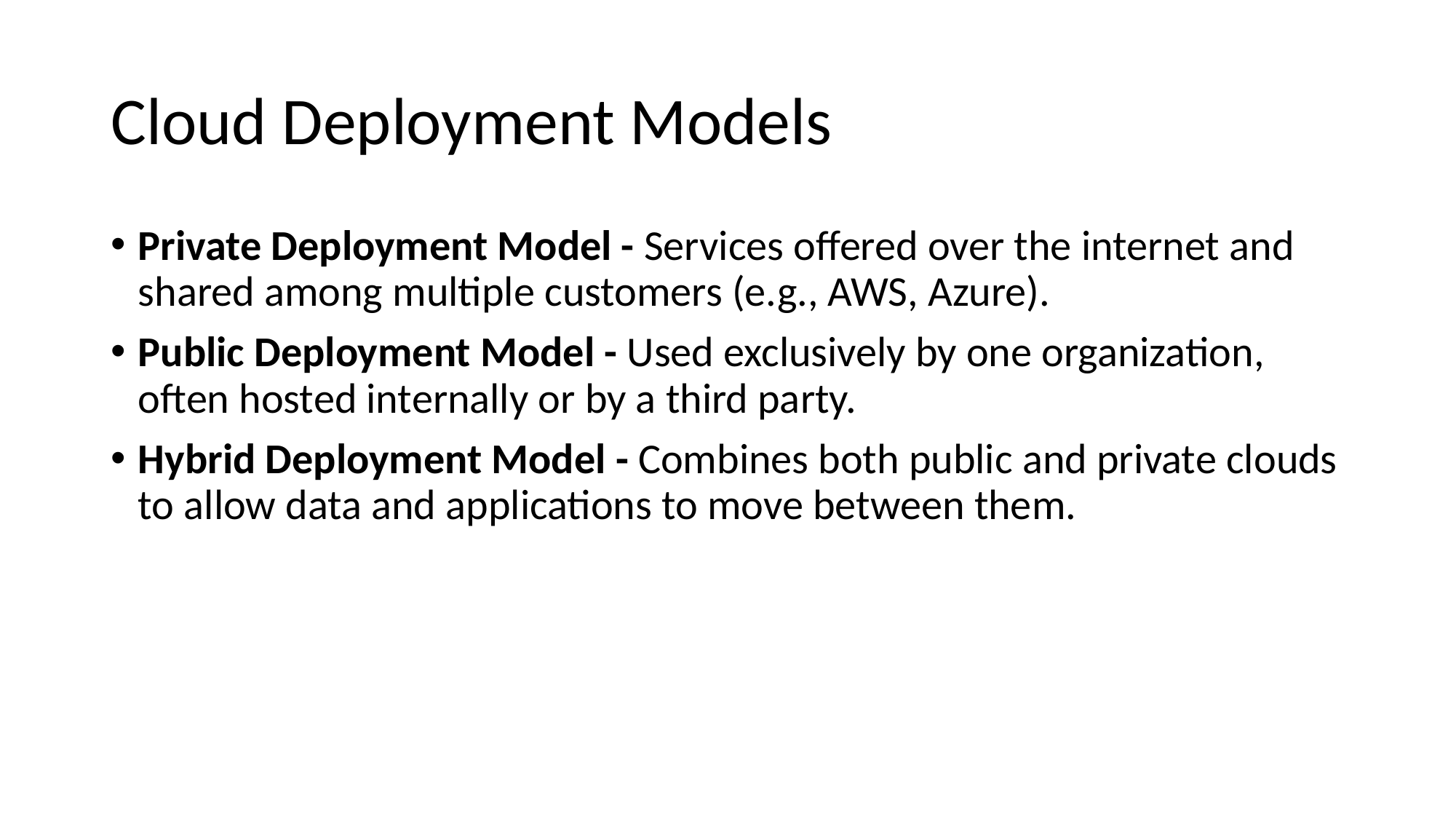

# Cloud Deployment Models
Private Deployment Model - Services offered over the internet and shared among multiple customers (e.g., AWS, Azure).
Public Deployment Model - Used exclusively by one organization, often hosted internally or by a third party.
Hybrid Deployment Model - Combines both public and private clouds to allow data and applications to move between them.